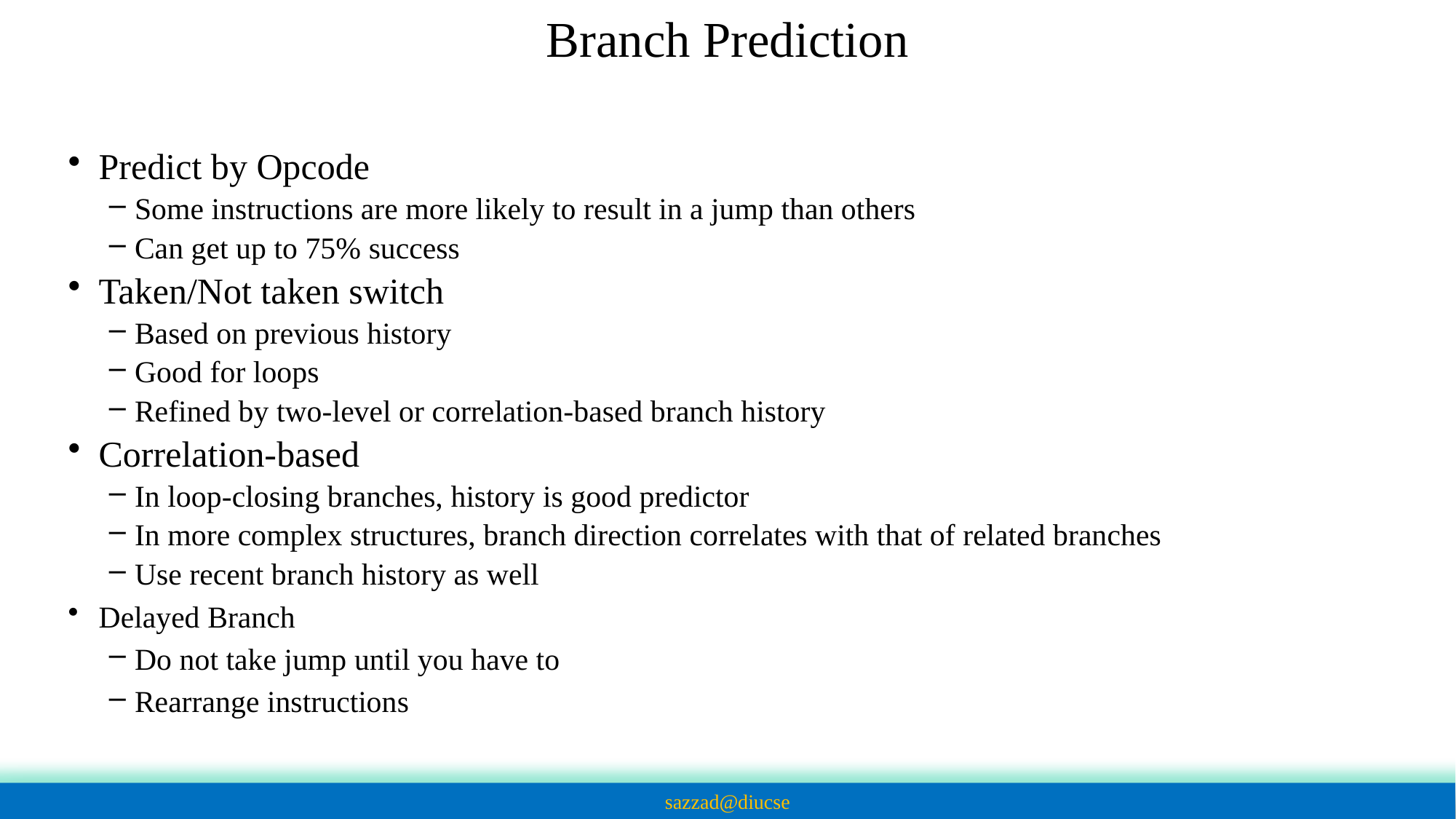

# Branch Prediction
Predict by Opcode
Some instructions are more likely to result in a jump than others
Can get up to 75% success
Taken/Not taken switch
Based on previous history
Good for loops
Refined by two-level or correlation-based branch history
Correlation-based
In loop-closing branches, history is good predictor
In more complex structures, branch direction correlates with that of related branches
Use recent branch history as well
Delayed Branch
Do not take jump until you have to
Rearrange instructions